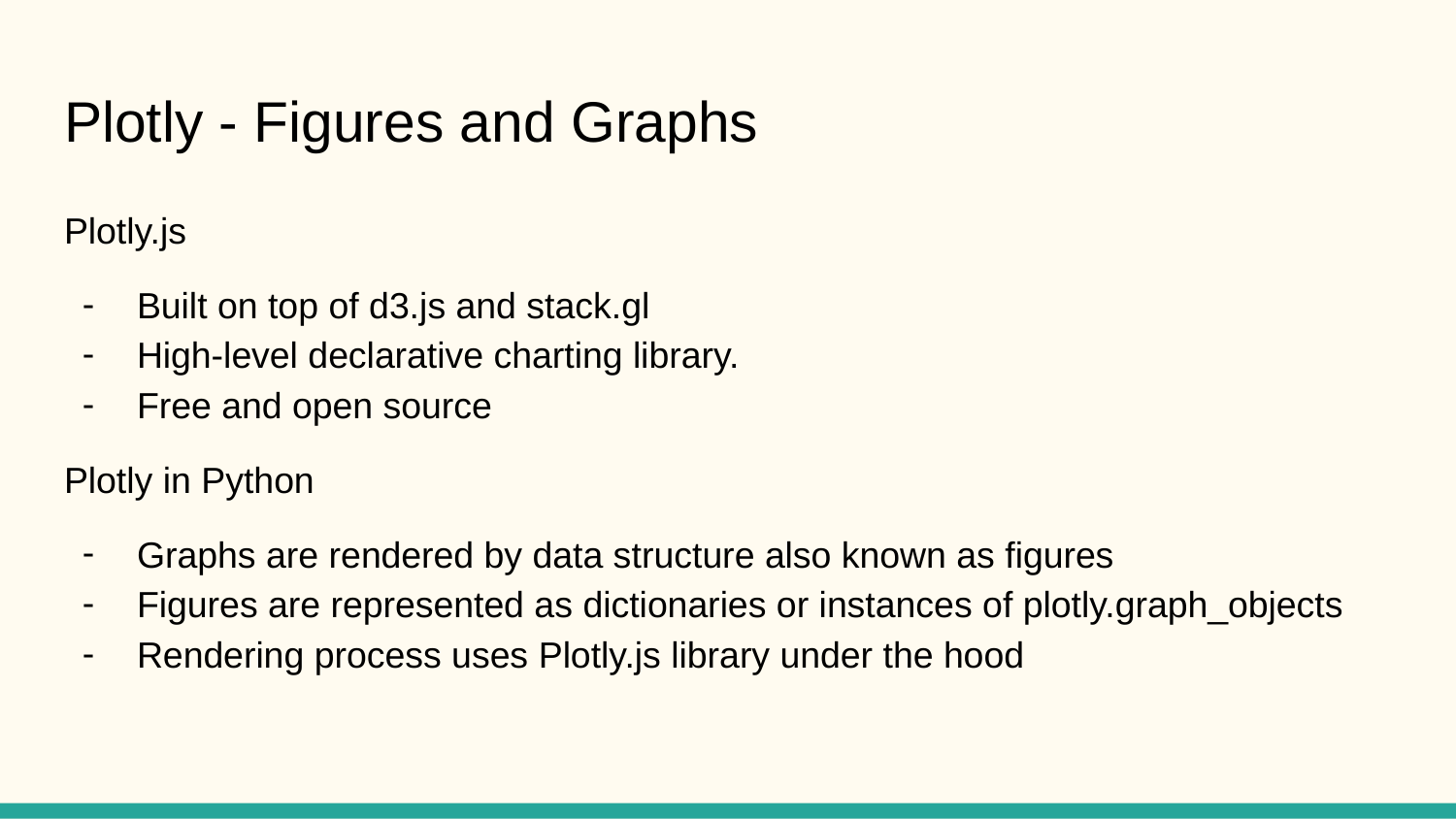

# Plotly - Figures and Graphs
Plotly.js
Built on top of d3.js and stack.gl
High-level declarative charting library.
Free and open source
Plotly in Python
Graphs are rendered by data structure also known as figures
Figures are represented as dictionaries or instances of plotly.graph_objects
Rendering process uses Plotly.js library under the hood